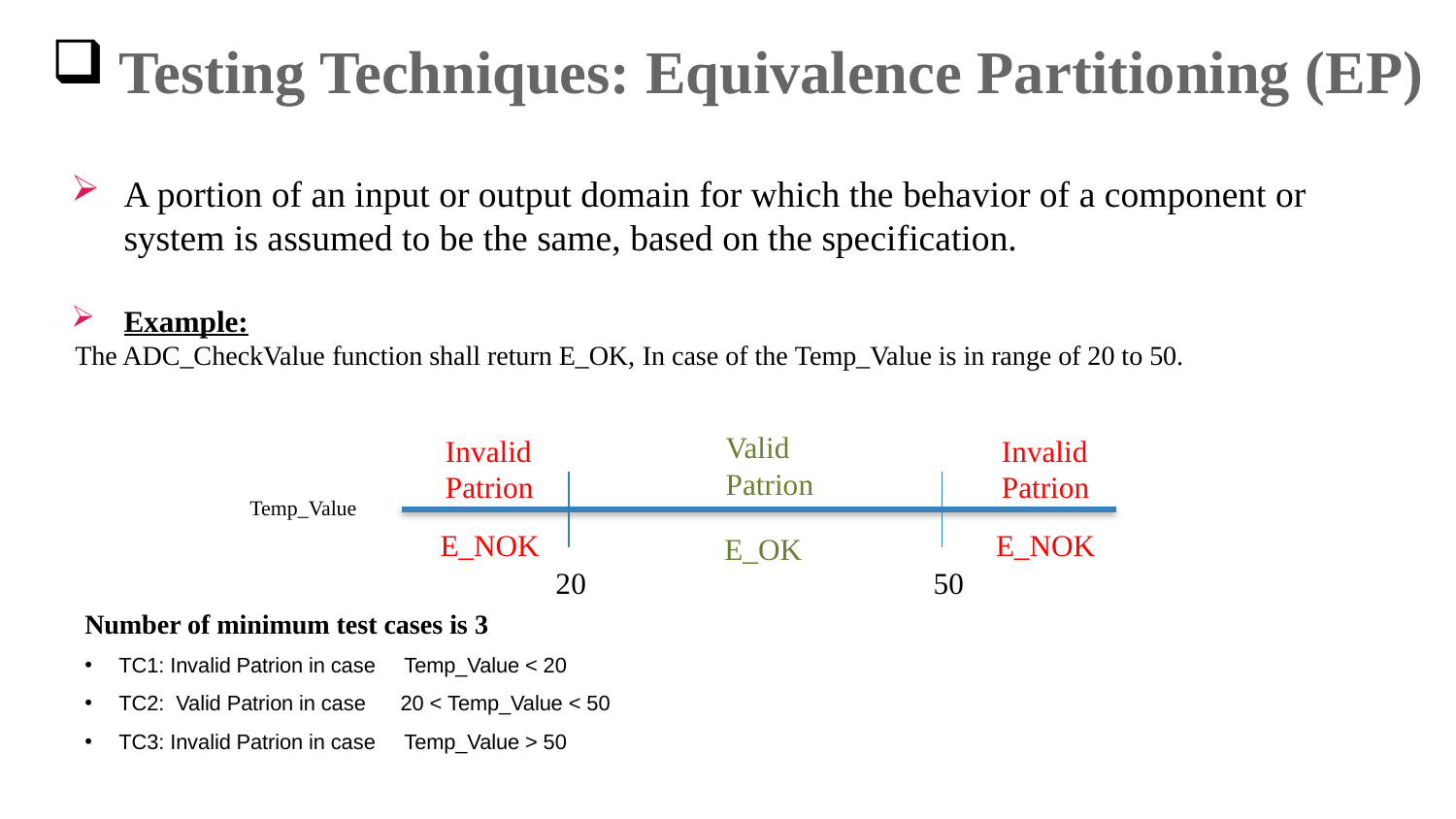

# Testing Techniques: Equivalence Partitioning (EP)
A portion of an input or output domain for which the behavior of a component or system is assumed to be the same, based on the specification.

Example:
The ADC_CheckValue function shall return E_OK, In case of the Temp_Value is in range of 20 to 50.

Valid Patrion
Invalid Patrion
Invalid Patrion
Temp_Value
E_NOK
E_NOK
E_OK
20
50
Number of minimum test cases is 3
TC1: Invalid Patrion in case     Temp_Value < 20
TC2:  Valid Patrion in case      20 < Temp_Value < 50
TC3: Invalid Patrion in case     Temp_Value > 50